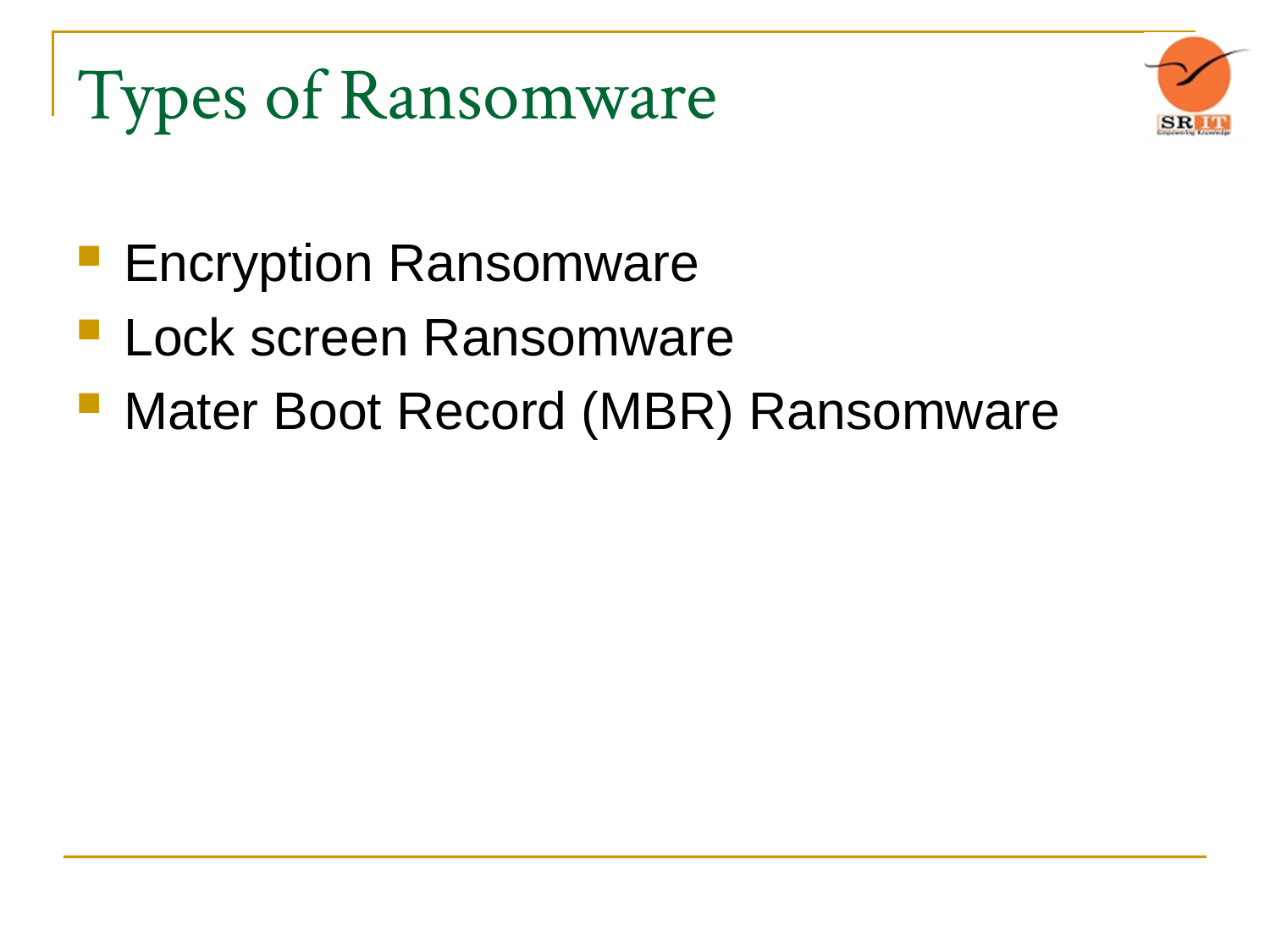

# Types of Ransomware
Encryption Ransomware
Lock screen Ransomware
Mater Boot Record (MBR) Ransomware